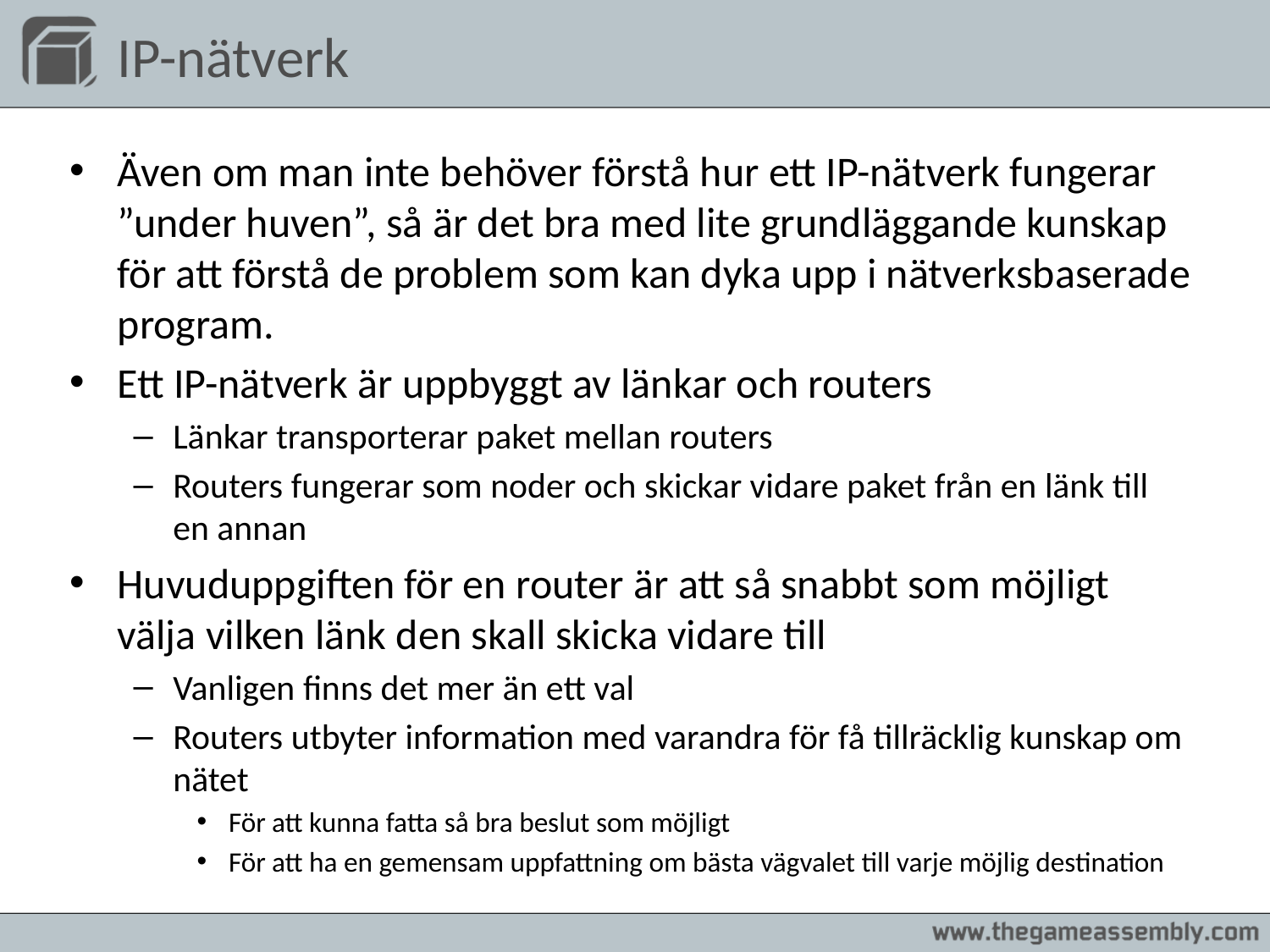

# IP-nätverk
Även om man inte behöver förstå hur ett IP-nätverk fungerar ”under huven”, så är det bra med lite grundläggande kunskap för att förstå de problem som kan dyka upp i nätverksbaserade program.
Ett IP-nätverk är uppbyggt av länkar och routers
Länkar transporterar paket mellan routers
Routers fungerar som noder och skickar vidare paket från en länk till en annan
Huvuduppgiften för en router är att så snabbt som möjligt välja vilken länk den skall skicka vidare till
Vanligen finns det mer än ett val
Routers utbyter information med varandra för få tillräcklig kunskap om nätet
För att kunna fatta så bra beslut som möjligt
För att ha en gemensam uppfattning om bästa vägvalet till varje möjlig destination